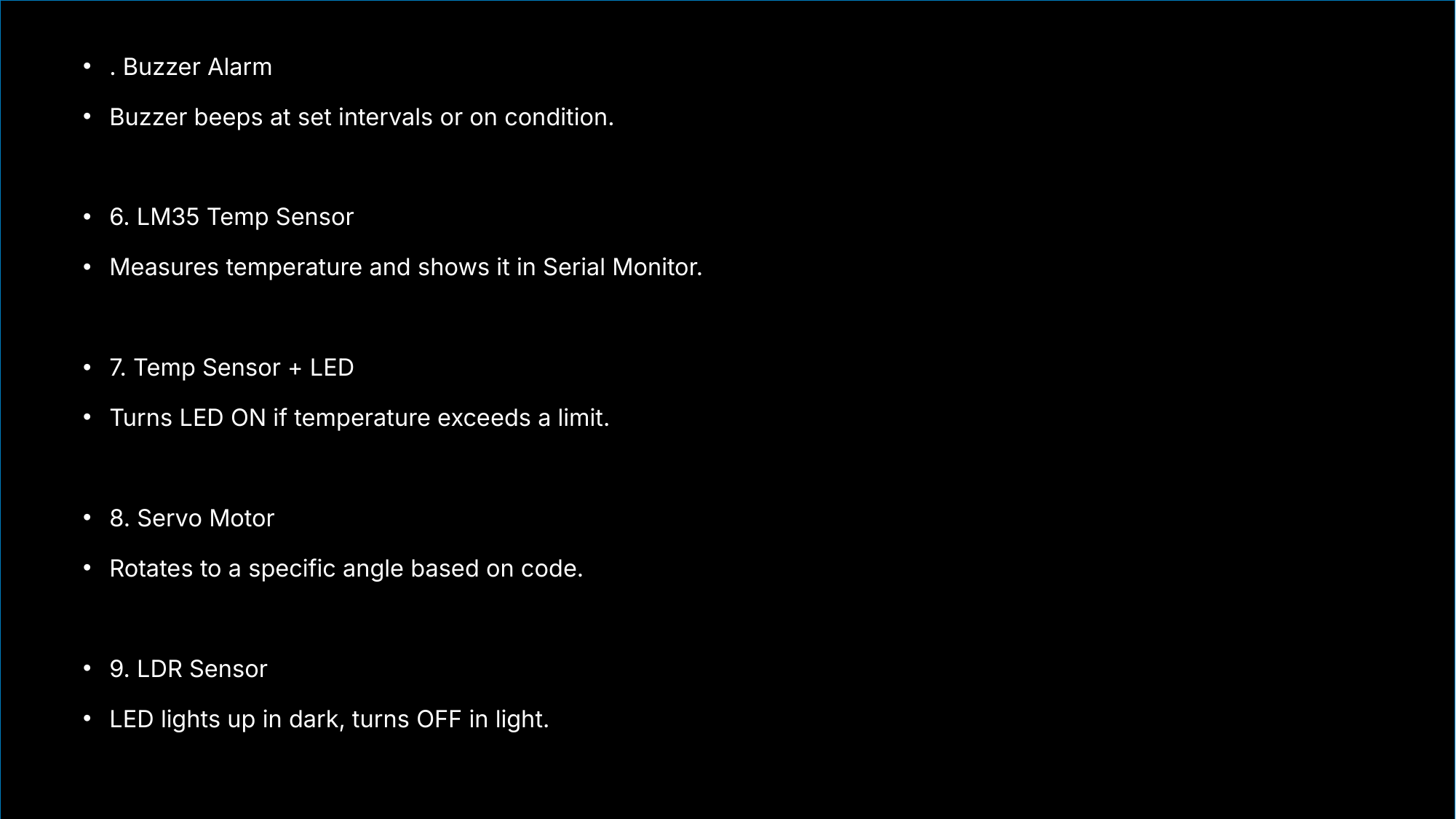

. Buzzer Alarm
Buzzer beeps at set intervals or on condition.

6. LM35 Temp Sensor
Measures temperature and shows it in Serial Monitor.

7. Temp Sensor + LED
Turns LED ON if temperature exceeds a limit.

8. Servo Motor
Rotates to a specific angle based on code.

9. LDR Sensor
LED lights up in dark, turns OFF in light.